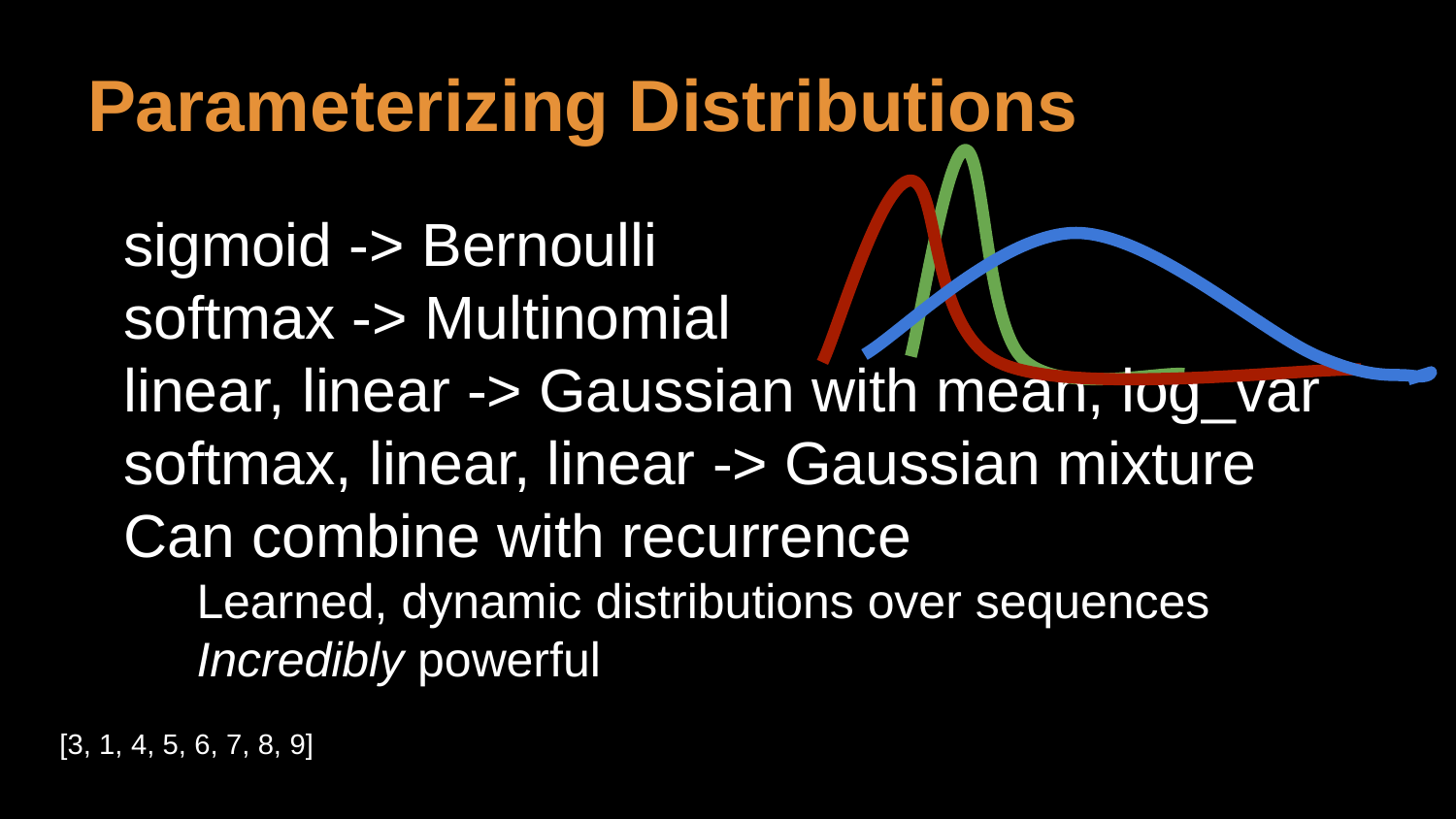

# Parameterizing Distributions

sigmoid -> Bernoulli
softmax -> Multinomial
linear, linear -> Gaussian with mean, log_var
softmax, linear, linear -> Gaussian mixture
Can combine with recurrence
Learned, dynamic distributions over sequences
Incredibly powerful

[3, 1, 4, 5, 6, 7, 8, 9]